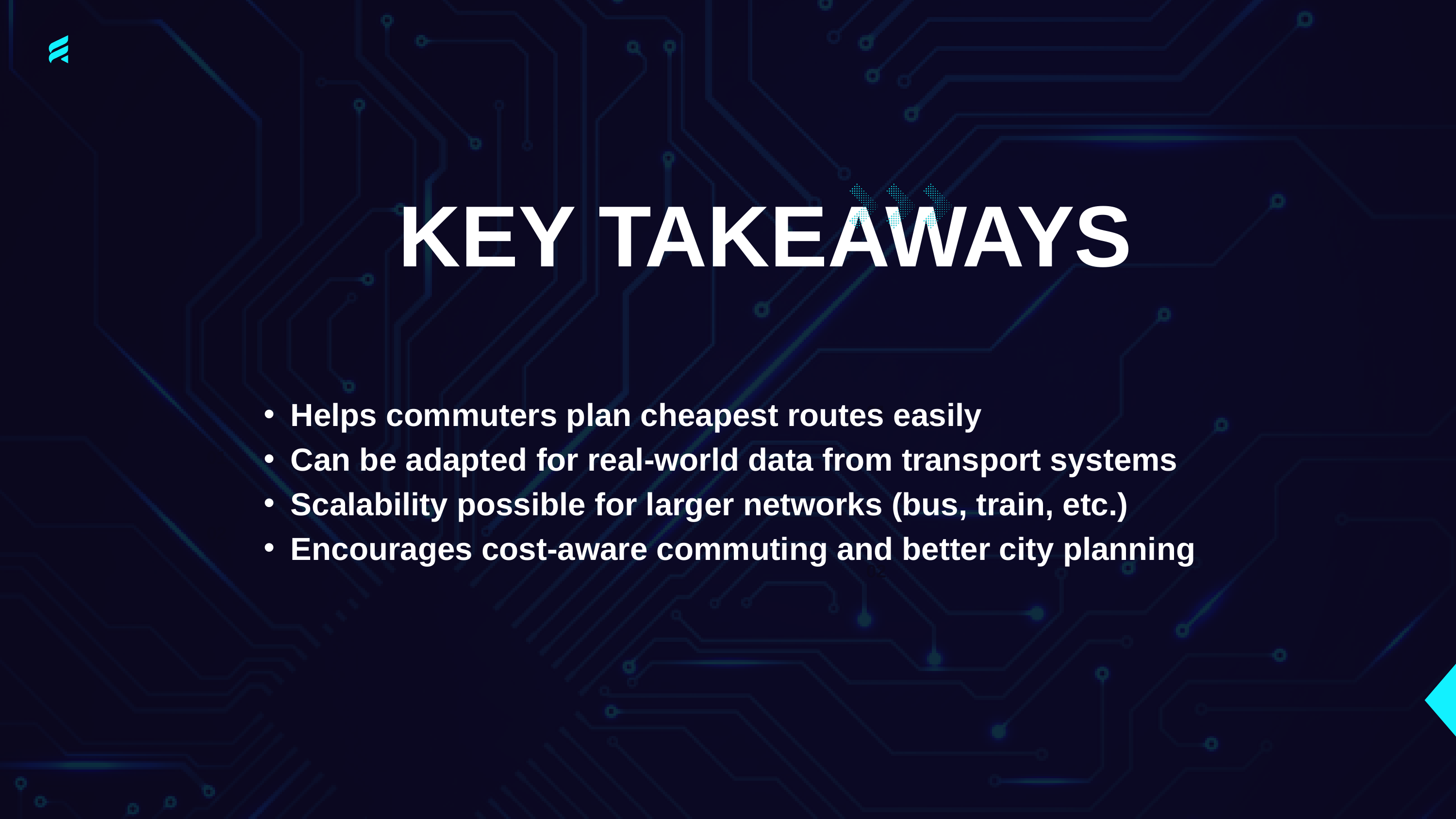

KEY TAKEAWAYS

Helps commuters plan cheapest routes easily
Can be adapted for real-world data from transport systems
Scalability possible for larger networks (bus, train, etc.)
Encourages cost-aware commuting and better city planning

01
01
02
02